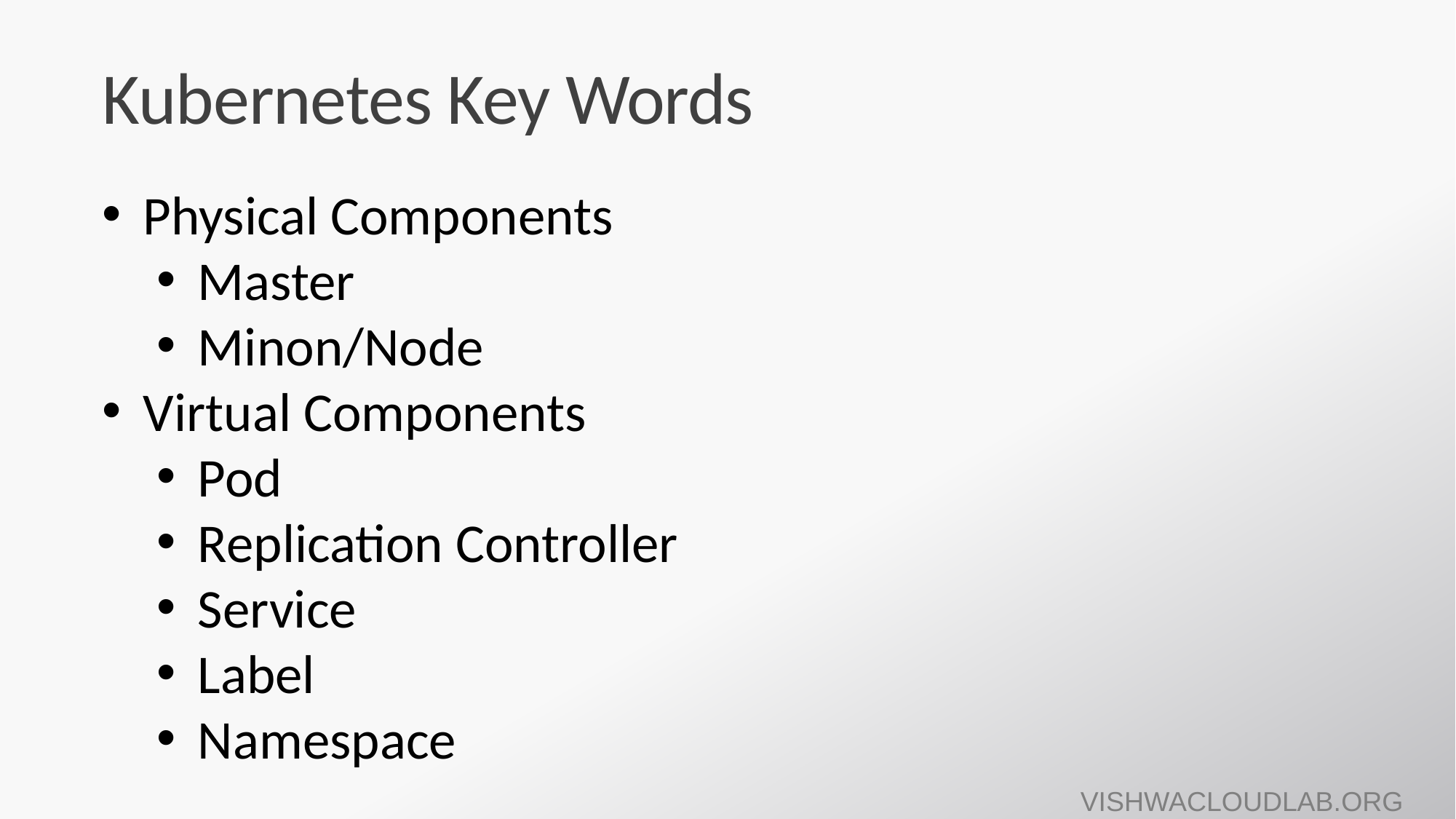

# Kubernetes Key Words
Physical Components
Master
Minon/Node
Virtual Components
Pod
Replication Controller
Service
Label
Namespace